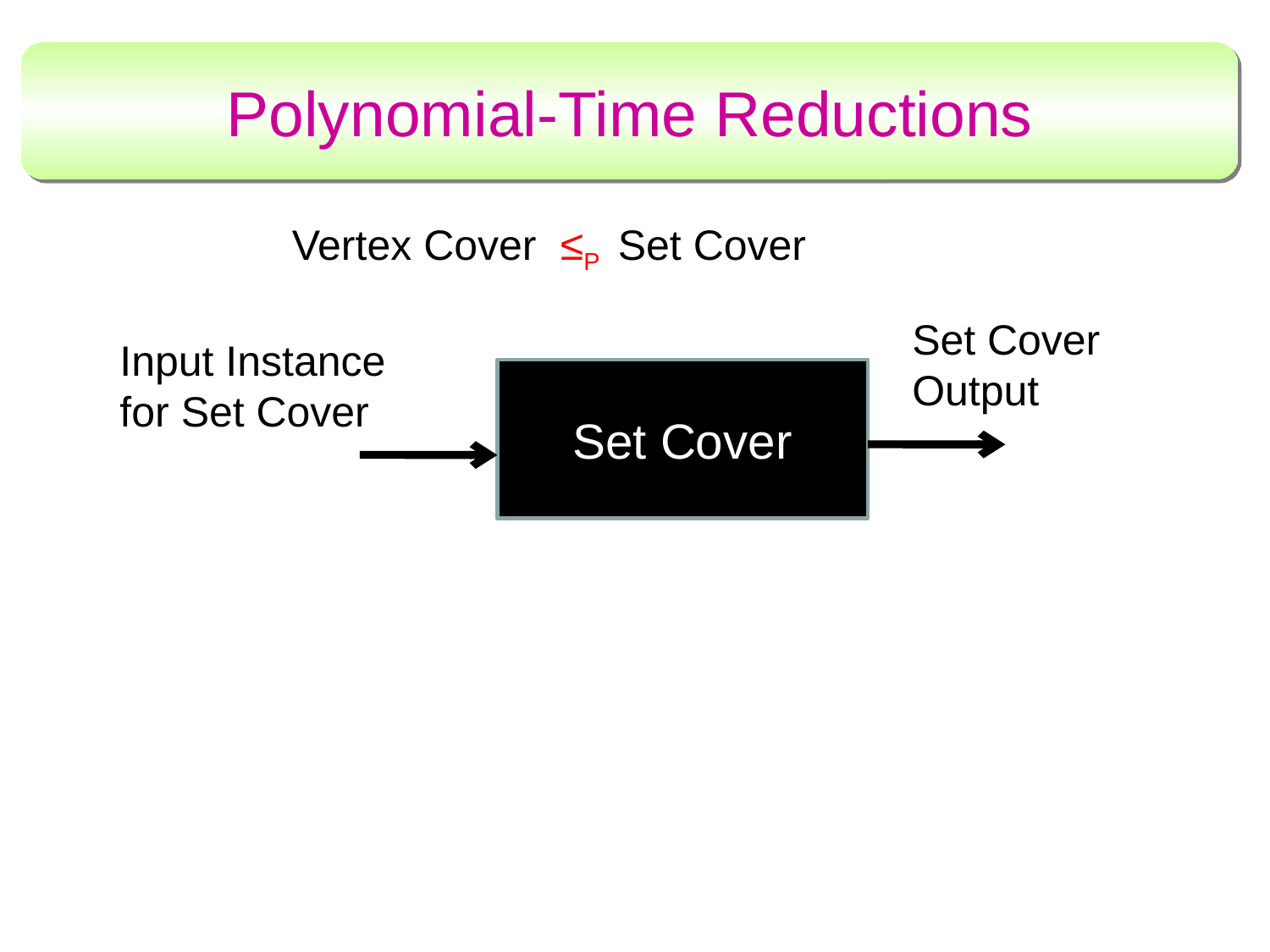

# Polynomial-Time Reductions
Vertex Cover  ≤P  Set Cover
Set Cover Output
Input Instance
for Set Cover
Set Cover